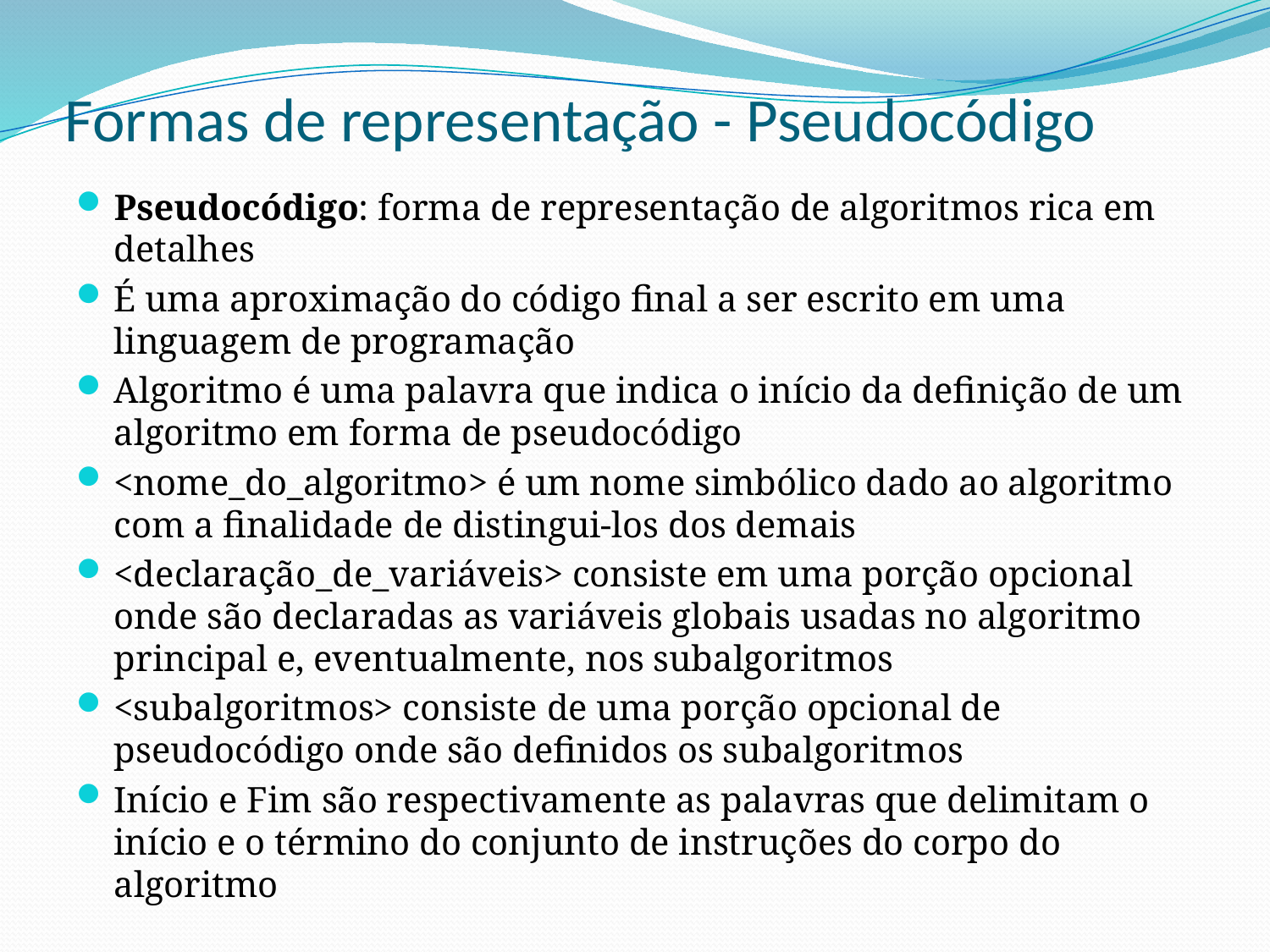

# Formas de representação - Pseudocódigo
Pseudocódigo: forma de representação de algoritmos rica em detalhes
É uma aproximação do código final a ser escrito em uma linguagem de programação
Algoritmo é uma palavra que indica o início da definição de um algoritmo em forma de pseudocódigo
<nome_do_algoritmo> é um nome simbólico dado ao algoritmo com a finalidade de distingui-los dos demais
<declaração_de_variáveis> consiste em uma porção opcional onde são declaradas as variáveis globais usadas no algoritmo principal e, eventualmente, nos subalgoritmos
<subalgoritmos> consiste de uma porção opcional de pseudocódigo onde são definidos os subalgoritmos
Início e Fim são respectivamente as palavras que delimitam o início e o término do conjunto de instruções do corpo do algoritmo